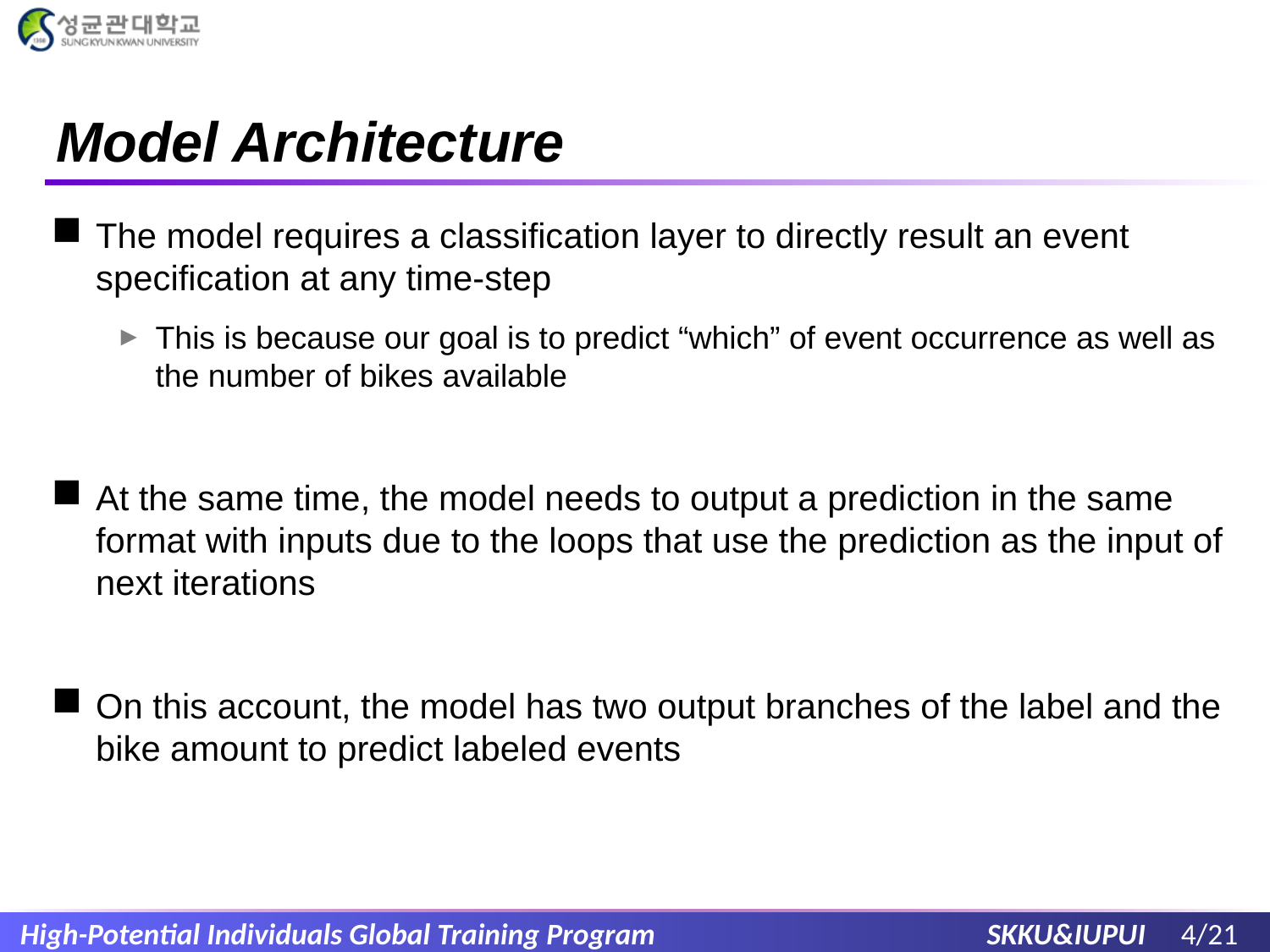

# Model Architecture
The model requires a classification layer to directly result an event specification at any time-step
This is because our goal is to predict “which” of event occurrence as well as the number of bikes available

At the same time, the model needs to output a prediction in the same format with inputs due to the loops that use the prediction as the input of next iterations

On this account, the model has two output branches of the label and the bike amount to predict labeled events